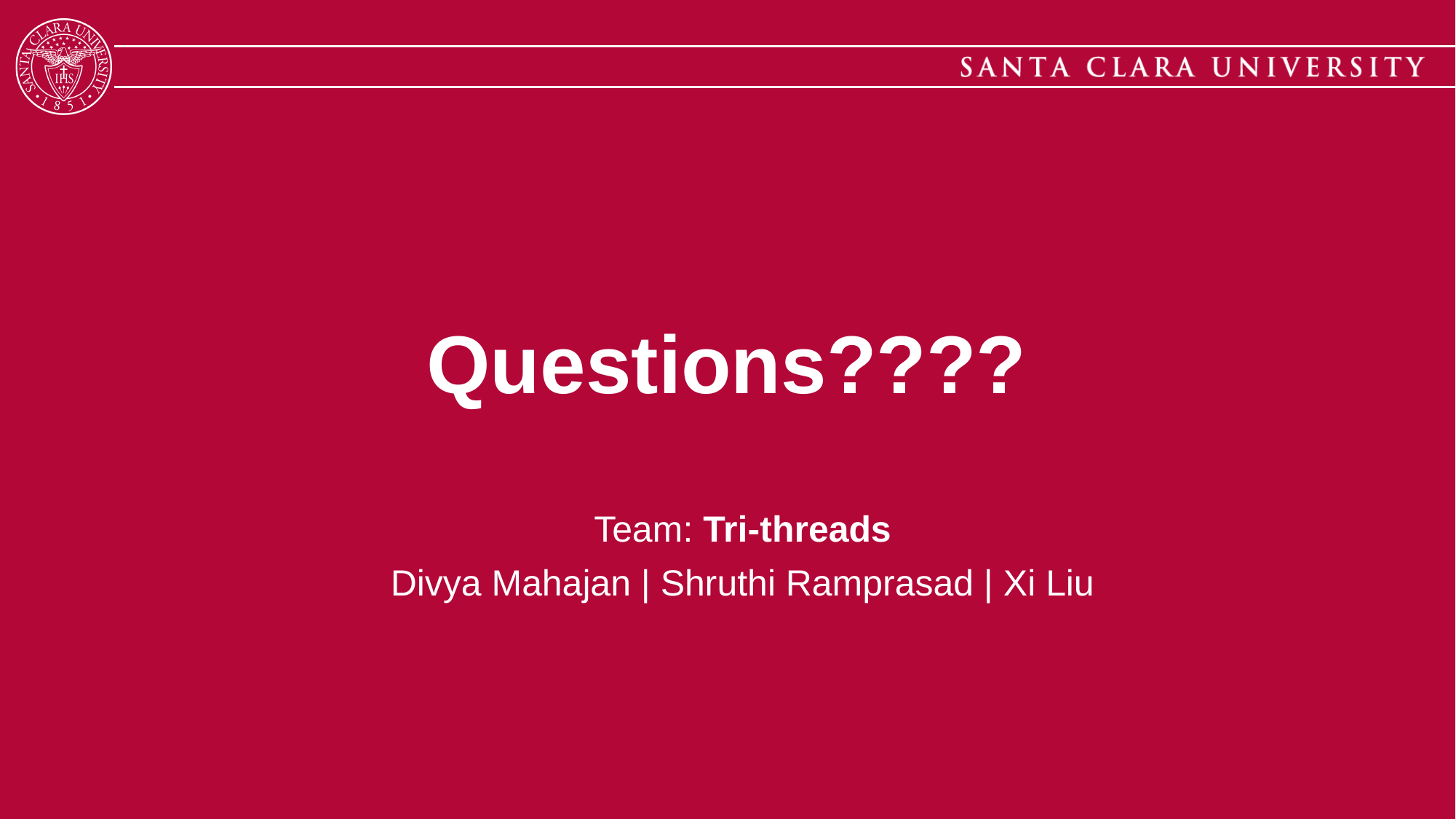

# Questions????
Team: Tri-threads
Divya Mahajan | Shruthi Ramprasad | Xi Liu